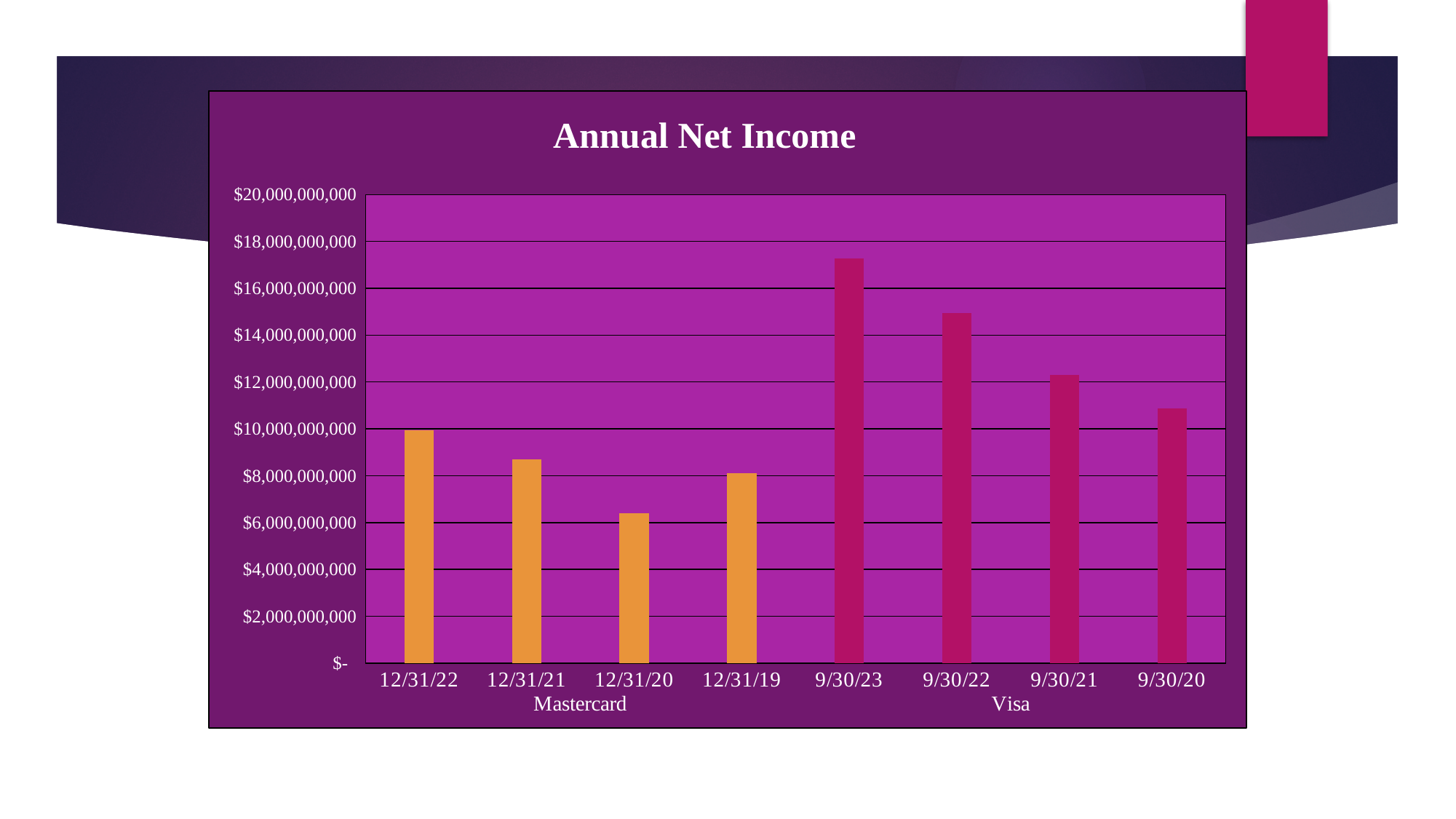

### Chart: Annual Net Income

| Category |  |
|---|---|
| 12/31/22 | 9930000000.0 |
| 12/31/21 | 8687000000.0 |
| 12/31/20 | 6411000000.0 |
| 12/31/19 | 8118000000.0 |
| 9/30/23 | 17273000000.0 |
| 9/30/22 | 14957000000.0 |
| 9/30/21 | 12311000000.0 |
| 9/30/20 | 10866000000.0 |